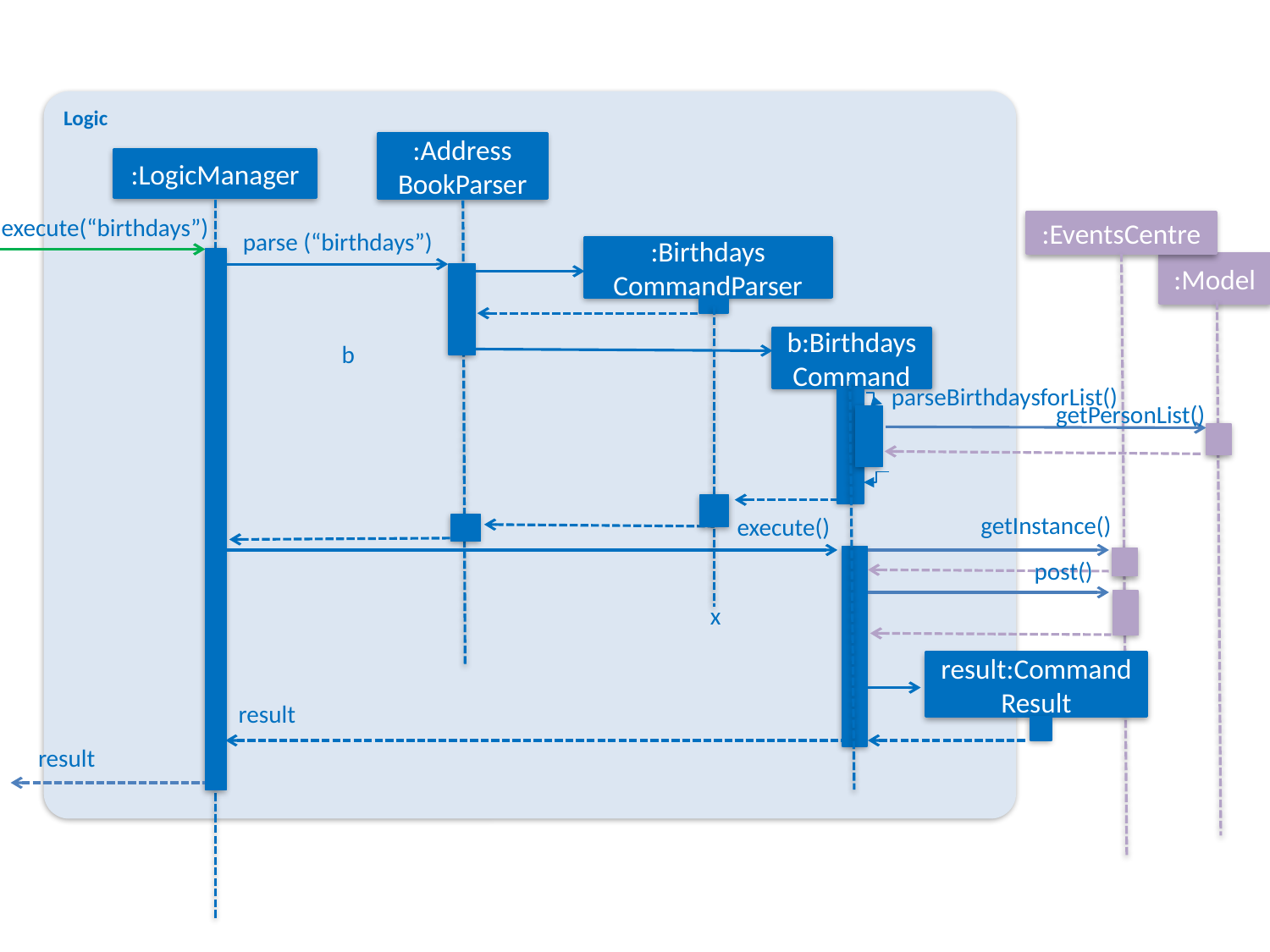

Logic
:Address
BookParser
:LogicManager
execute(“birthdays”)
:EventsCentre
parse (“birthdays”)
:Birthdays
CommandParser

:Model

b:Birthdays
Command
b
parseBirthdaysforList()

getPersonList()

getInstance()
execute()

post()

x
result:Command Result
result

result